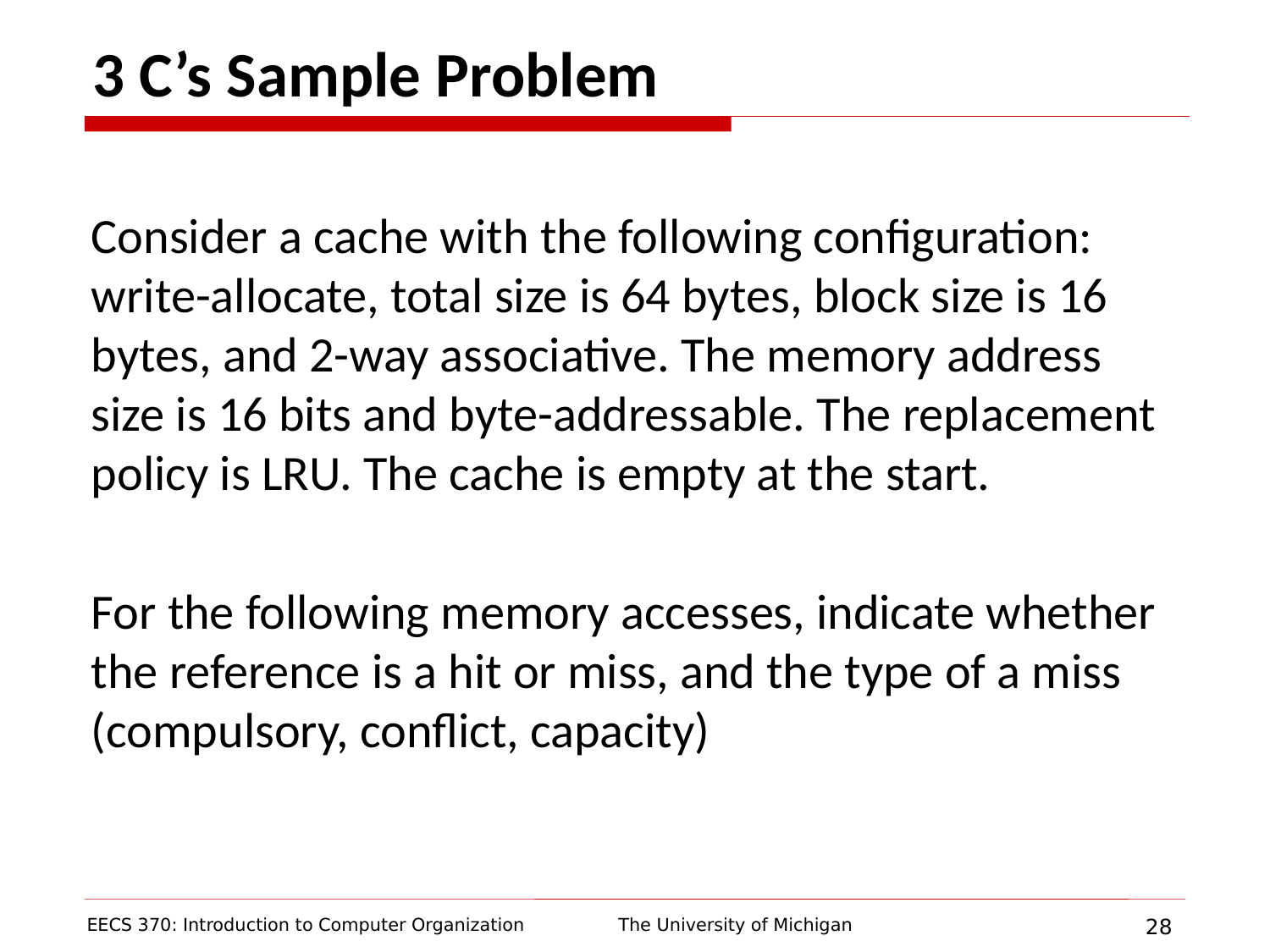

# 3 C’s Sample Problem
Consider a cache with the following configuration: write-allocate, total size is 64 bytes, block size is 16 bytes, and 2-way associative. The memory address size is 16 bits and byte-addressable. The replacement policy is LRU. The cache is empty at the start.

For the following memory accesses, indicate whether the reference is a hit or miss, and the type of a miss (compulsory, conflict, capacity)

EECS 370: Introduction to Computer Organization

28